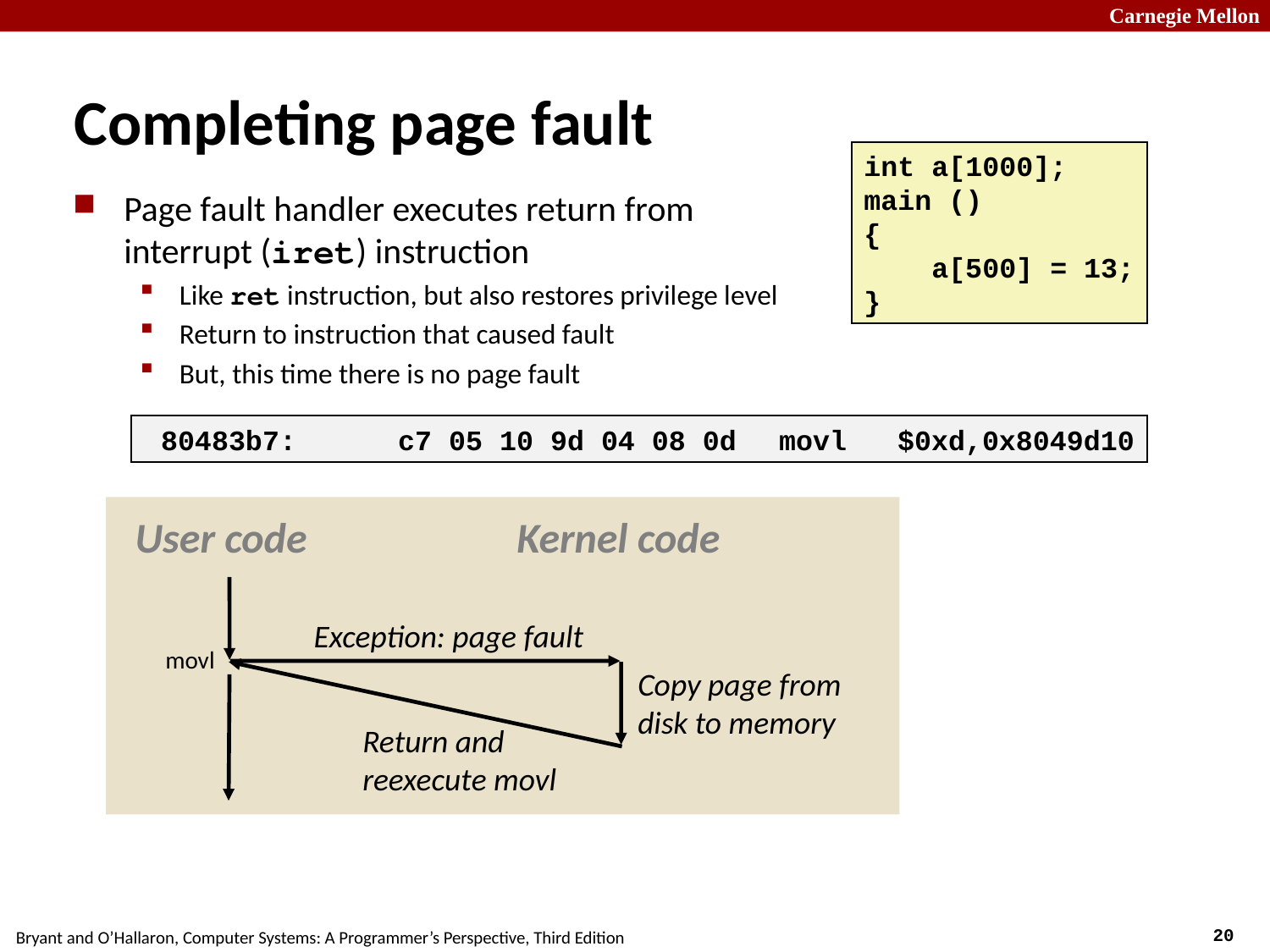

# Completing page fault
int a[1000];
main ()
{
    a[500] = 13;
}
Page fault handler executes return from interrupt (iret) instruction
Like ret instruction, but also restores privilege level
Return to instruction that caused fault
But, this time there is no page fault

 80483b7:	c7 05 10 9d 04 08 0d 	movl   $0xd,0x8049d10

User code
Kernel code

Exception: page fault
movl
Copy page from disk to memory

Return and reexecute movl